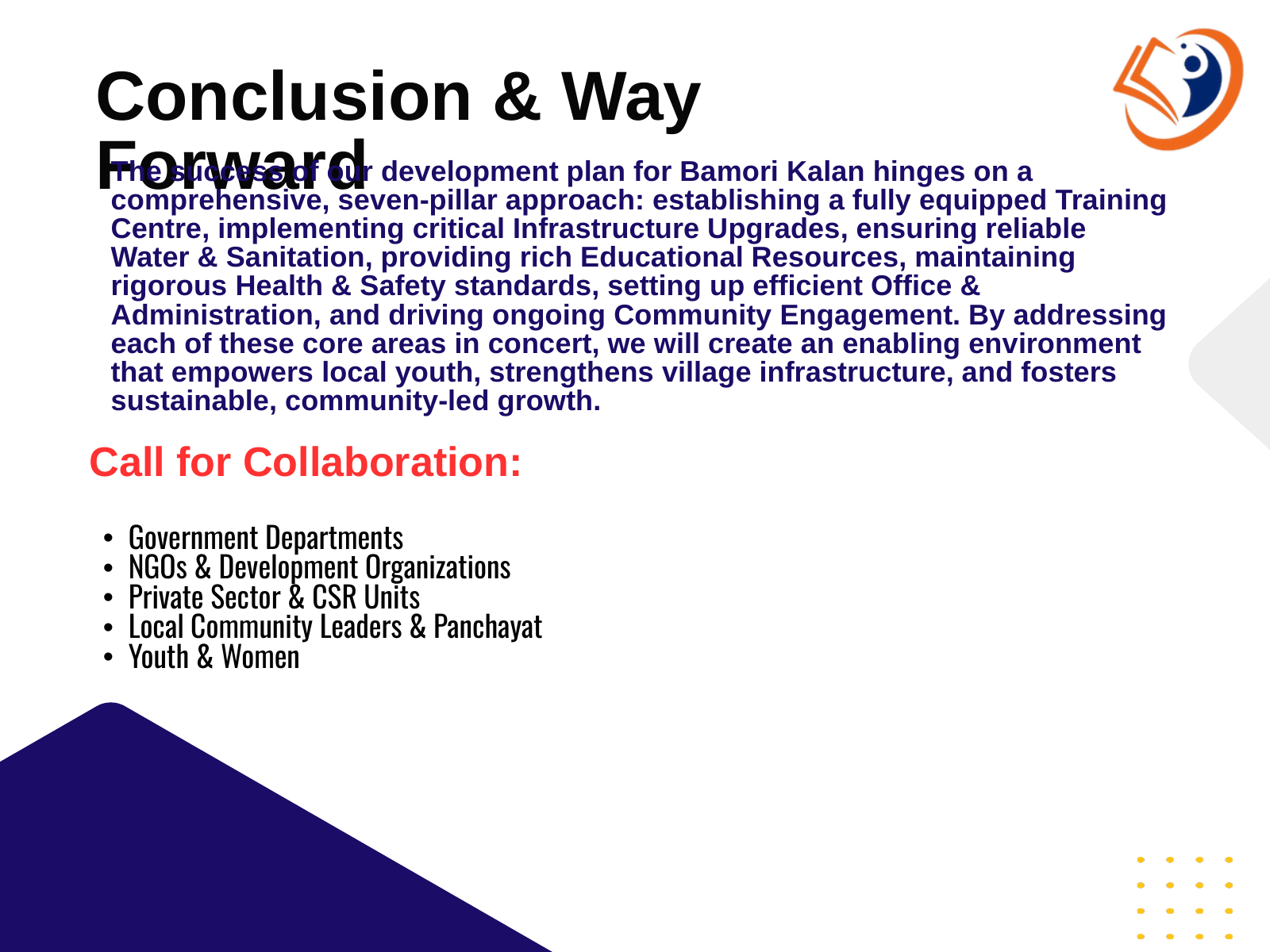

Conclusion & Way Forward
The success of our development plan for Bamori Kalan hinges on a comprehensive, seven-pillar approach: establishing a fully equipped Training Centre, implementing critical Infrastructure Upgrades, ensuring reliable Water & Sanitation, providing rich Educational Resources, maintaining rigorous Health & Safety standards, setting up efficient Office & Administration, and driving ongoing Community Engagement. By addressing each of these core areas in concert, we will create an enabling environment that empowers local youth, strengthens village infrastructure, and fosters sustainable, community-led growth.

 Call for Collaboration:

Government Departments
NGOs & Development Organizations
Private Sector & CSR Units
Local Community Leaders & Panchayat
Youth & Women